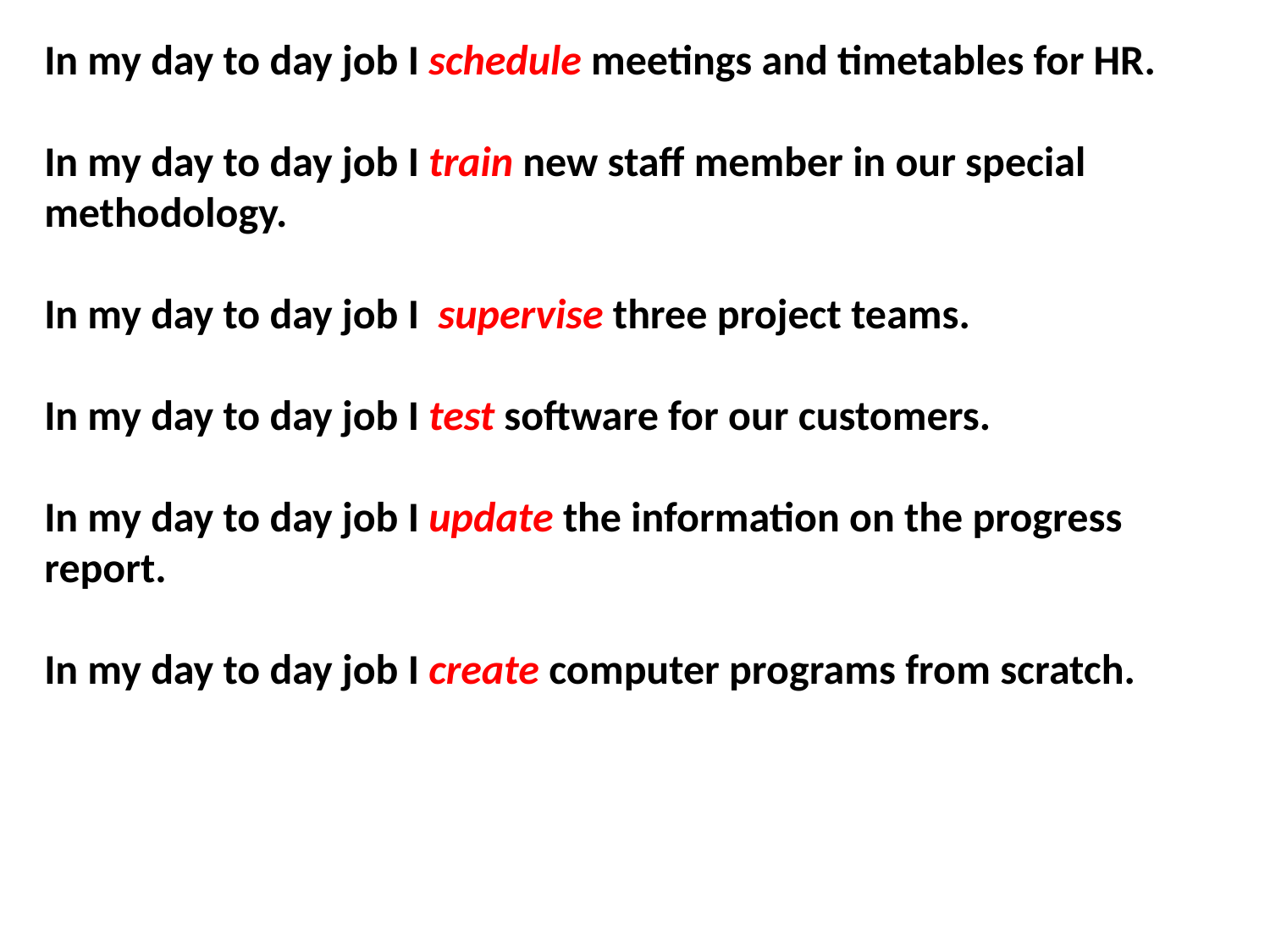

In my day to day job I schedule meetings and timetables for HR.

In my day to day job I train new staff member in our special methodology.

In my day to day job I  supervise three project teams.

In my day to day job I test software for our customers.

In my day to day job I update the information on the progress report.

In my day to day job I create computer programs from scratch.